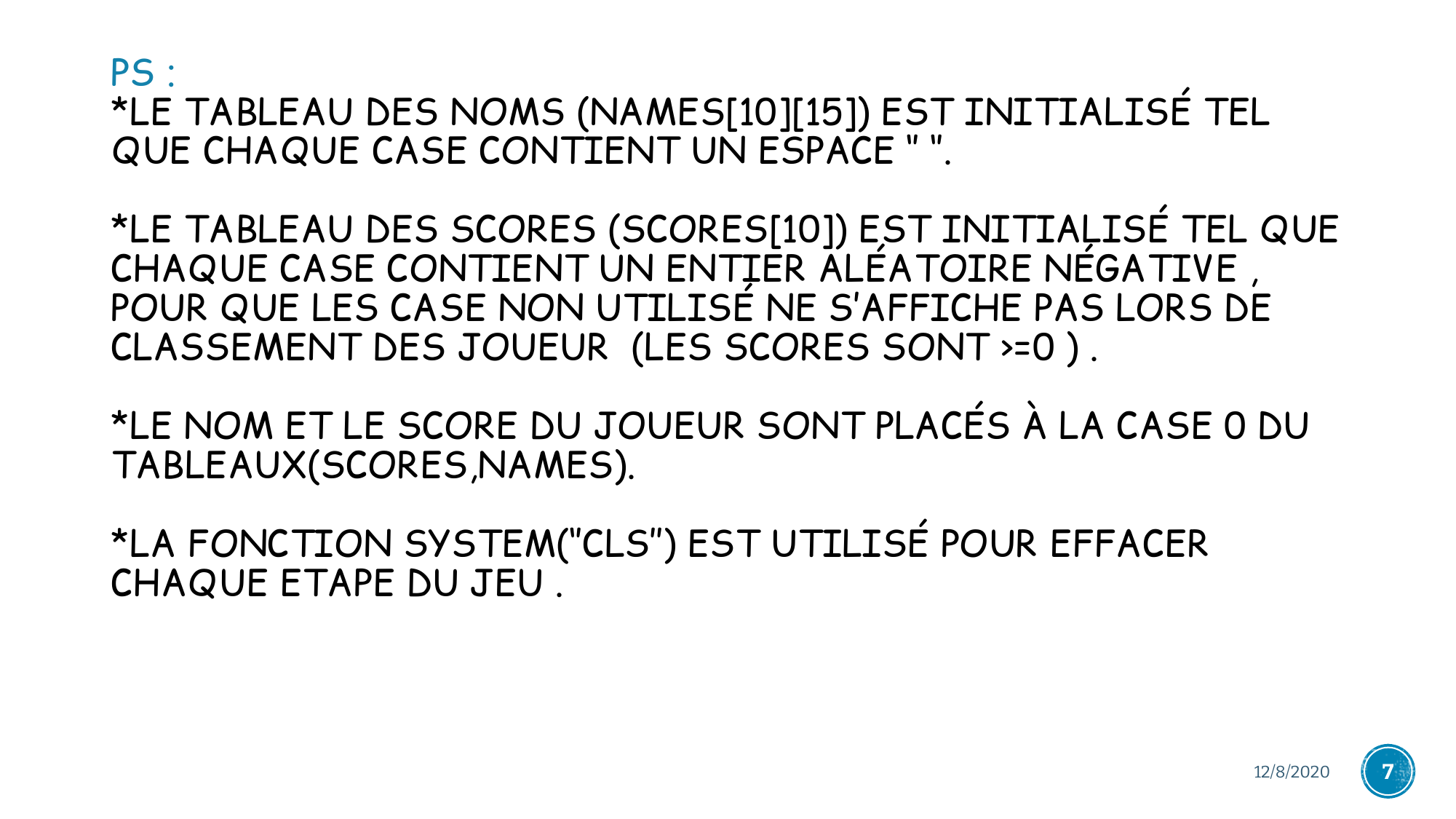

# PS : *le tableau des noms (names[10][15]) est initialisé tel que chaque case contient un espace ‘’ ‘’. *Le tableau des scores (scores[10]) est initialisé tel que chaque case contient un entier aléatoire négative , pour que les case non utilisé ne s’affiche pas lors de classement des joueur  (les scores sont >=0 ) . *le nom et le score du joueur sont placés à la case 0 du tableaux(scores,names). *la fonction system(‘’cls’’) est utilisé pour effacer chaque etape du jeu .

12/8/2020
7